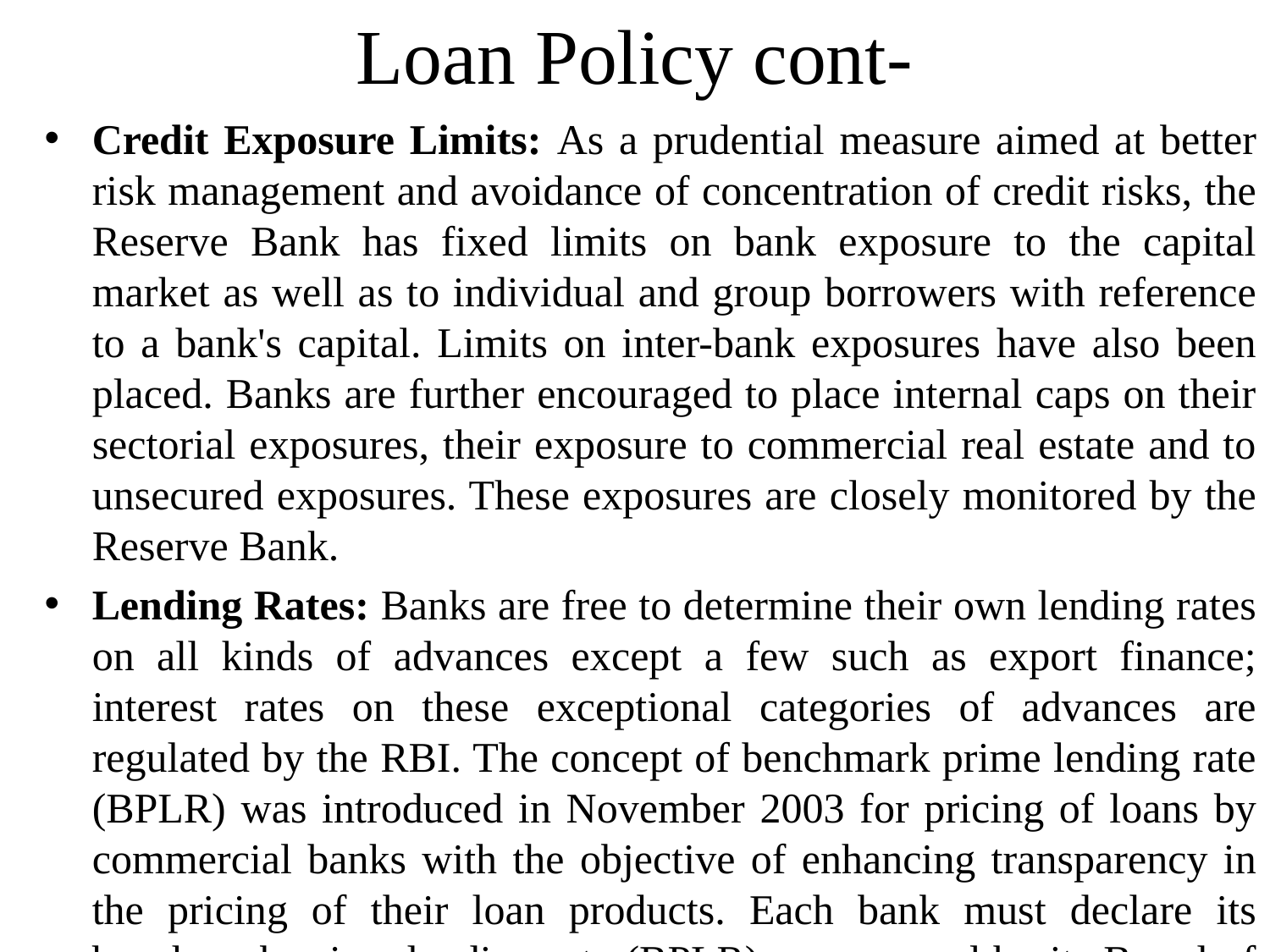

# Loan Policy cont-
Credit Exposure Limits: As a prudential measure aimed at better risk management and avoidance of concentration of credit risks, the Reserve Bank has fixed limits on bank exposure to the capital market as well as to individual and group borrowers with reference to a bank's capital. Limits on inter-bank exposures have also been placed. Banks are further encouraged to place internal caps on their sectorial exposures, their exposure to commercial real estate and to unsecured exposures. These exposures are closely monitored by the Reserve Bank.
Lending Rates: Banks are free to determine their own lending rates on all kinds of advances except a few such as export finance; interest rates on these exceptional categories of advances are regulated by the RBI. The concept of benchmark prime lending rate (BPLR) was introduced in November 2003 for pricing of loans by commercial banks with the objective of enhancing transparency in the pricing of their loan products. Each bank must declare its benchmark prime lending rate (BPLR) as approved by its Board of Directors. Each bank is also required to indicate the maximum spread over the BPLR for various credit exposures.